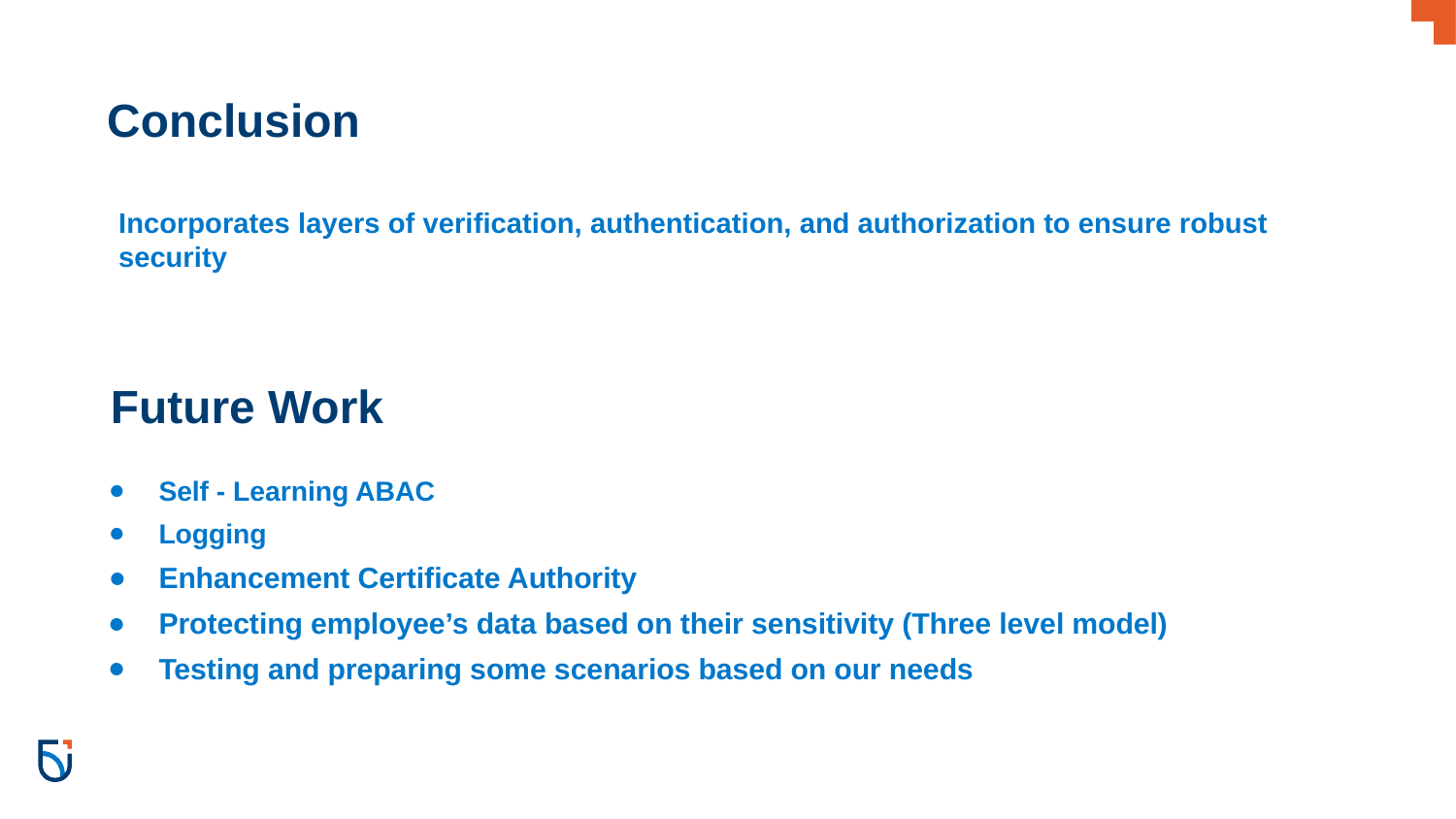

# Conclusion
Incorporates layers of verification, authentication, and authorization to ensure robust security
Future Work
Self - Learning ABAC
Logging
Enhancement Certificate Authority
Protecting employee’s data based on their sensitivity (Three level model)
Testing and preparing some scenarios based on our needs